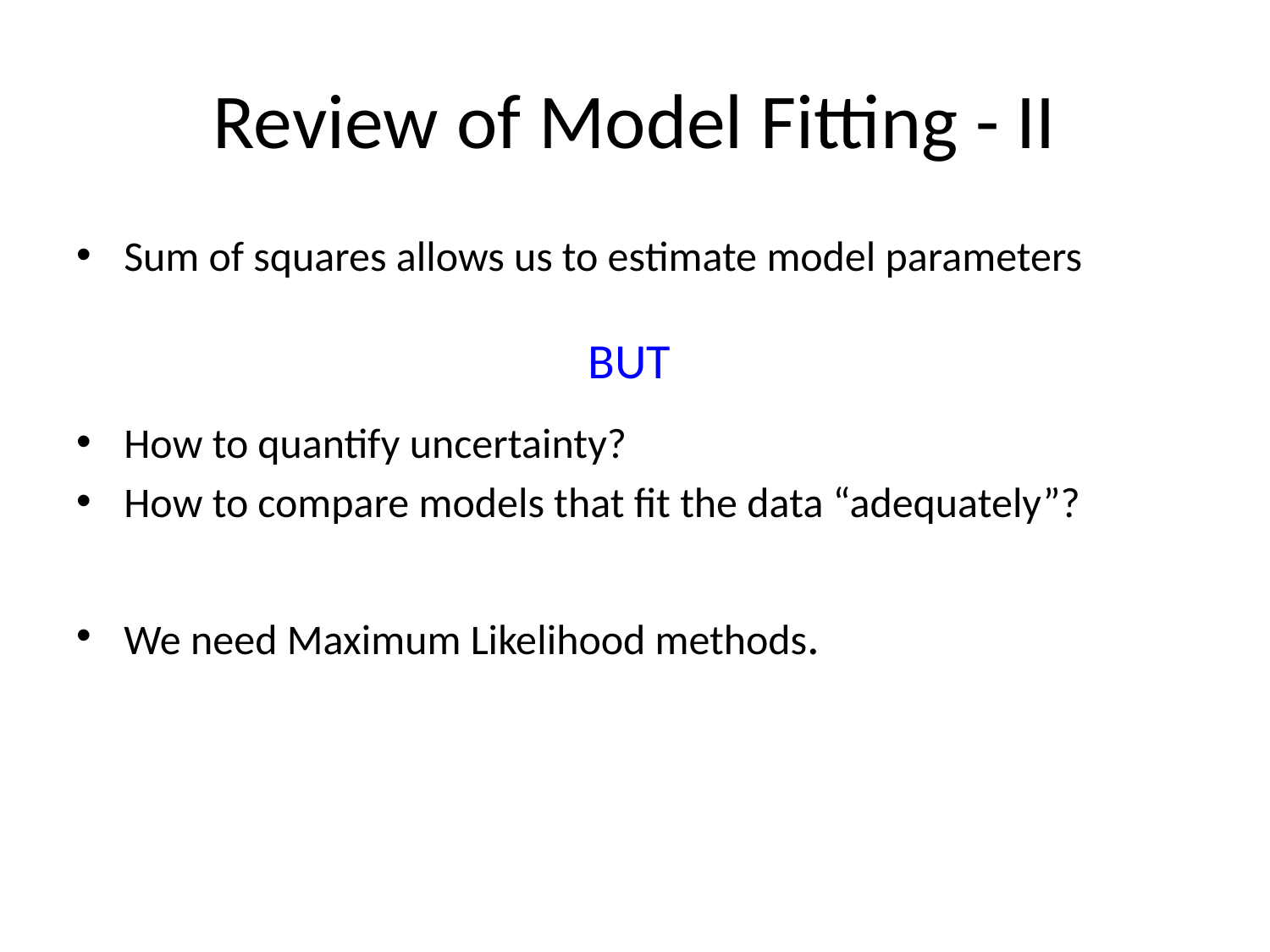

# Review of Model Fitting - II
Sum of squares allows us to estimate model parameters

How to quantify uncertainty?
How to compare models that fit the data “adequately”?

We need Maximum Likelihood methods.

BUT